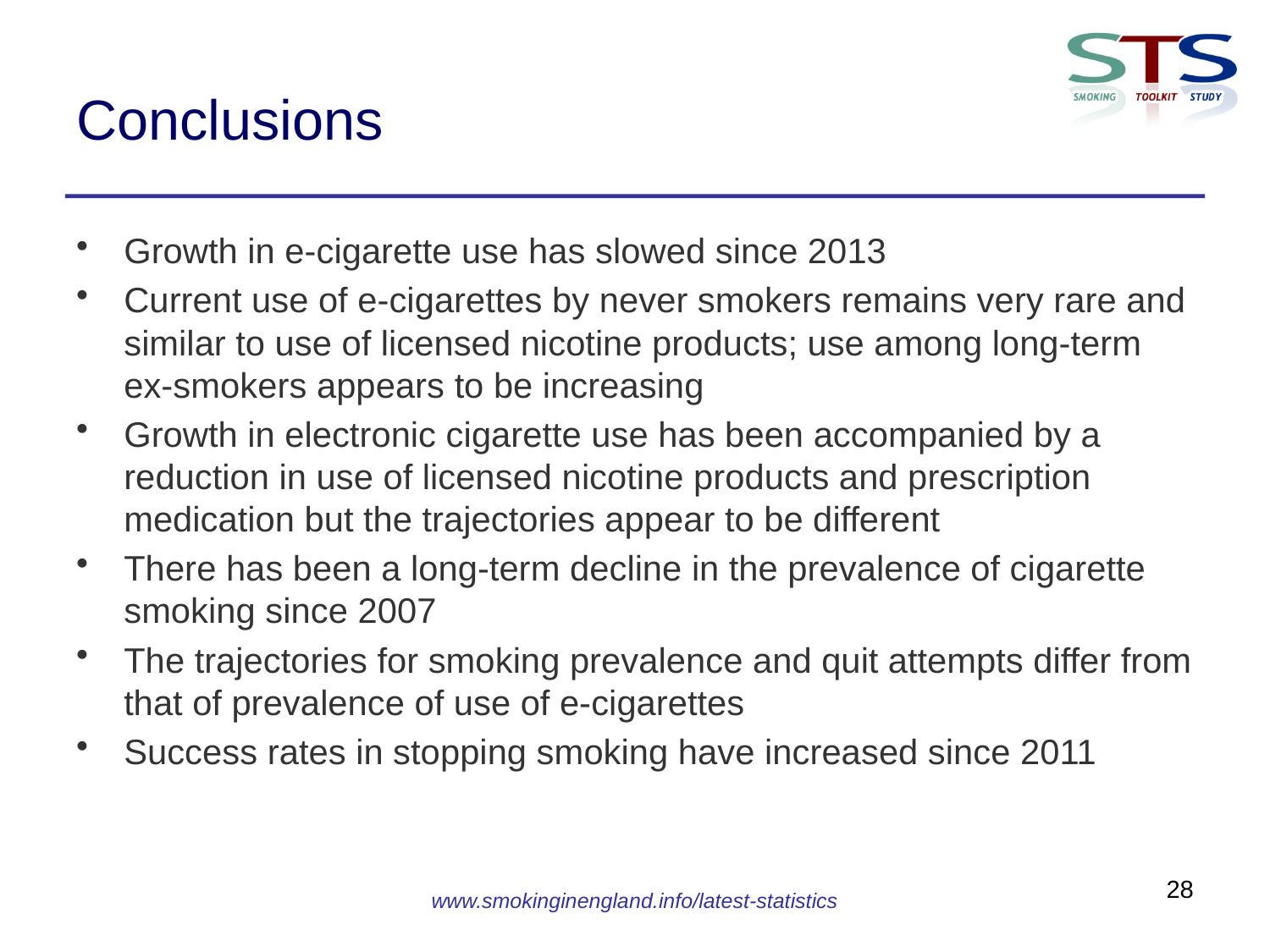

# Conclusions
Growth in e-cigarette use has slowed since 2013
Current use of e-cigarettes by never smokers remains very rare and similar to use of licensed nicotine products; use among long-term ex-smokers appears to be increasing
Growth in electronic cigarette use has been accompanied by a reduction in use of licensed nicotine products and prescription medication but the trajectories appear to be different
There has been a long-term decline in the prevalence of cigarette smoking since 2007
The trajectories for smoking prevalence and quit attempts differ from that of prevalence of use of e-cigarettes
Success rates in stopping smoking have increased since 2011
28